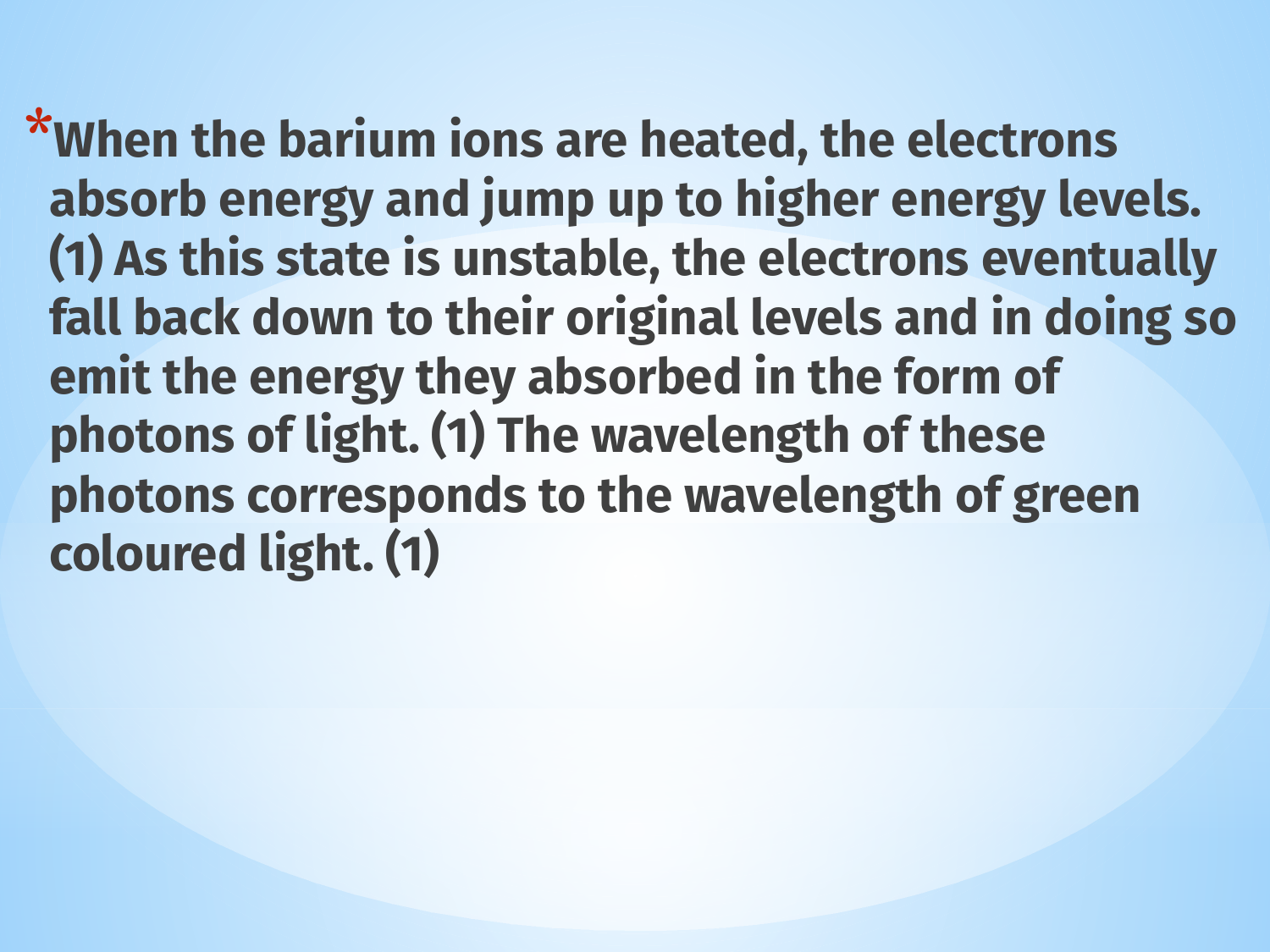

When the barium ions are heated, the electrons absorb energy and jump up to higher energy levels. (1) As this state is unstable, the electrons eventually fall back down to their original levels and in doing so emit the energy they absorbed in the form of photons of light. (1) The wavelength of these photons corresponds to the wavelength of green coloured light. (1)